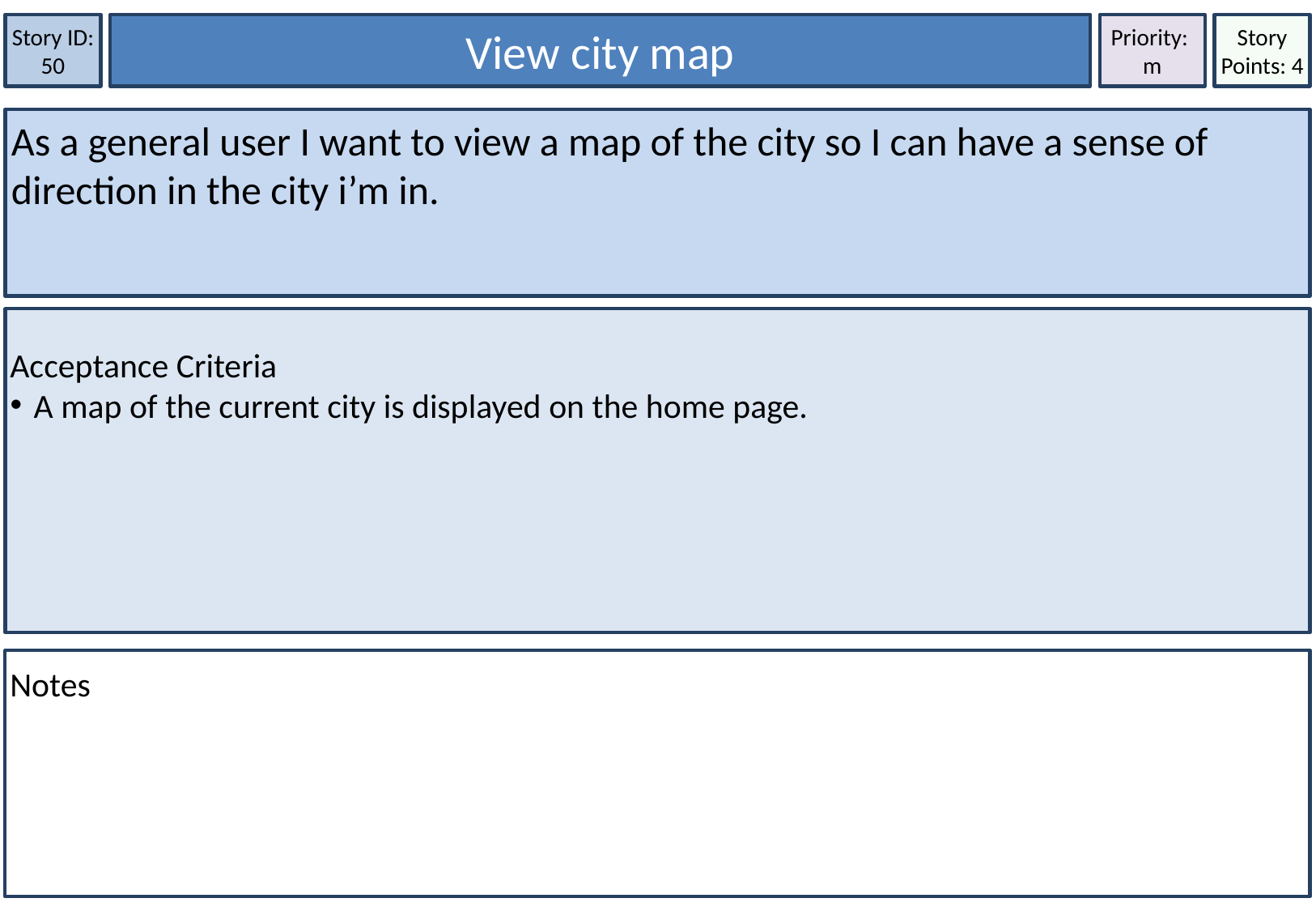

Story Points: 4

View city map
Story ID: 50
Priority:
m

As a general user I want to view a map of the city so I can have a sense of direction in the city i’m in.

Acceptance Criteria
A map of the current city is displayed on the home page.

Notes